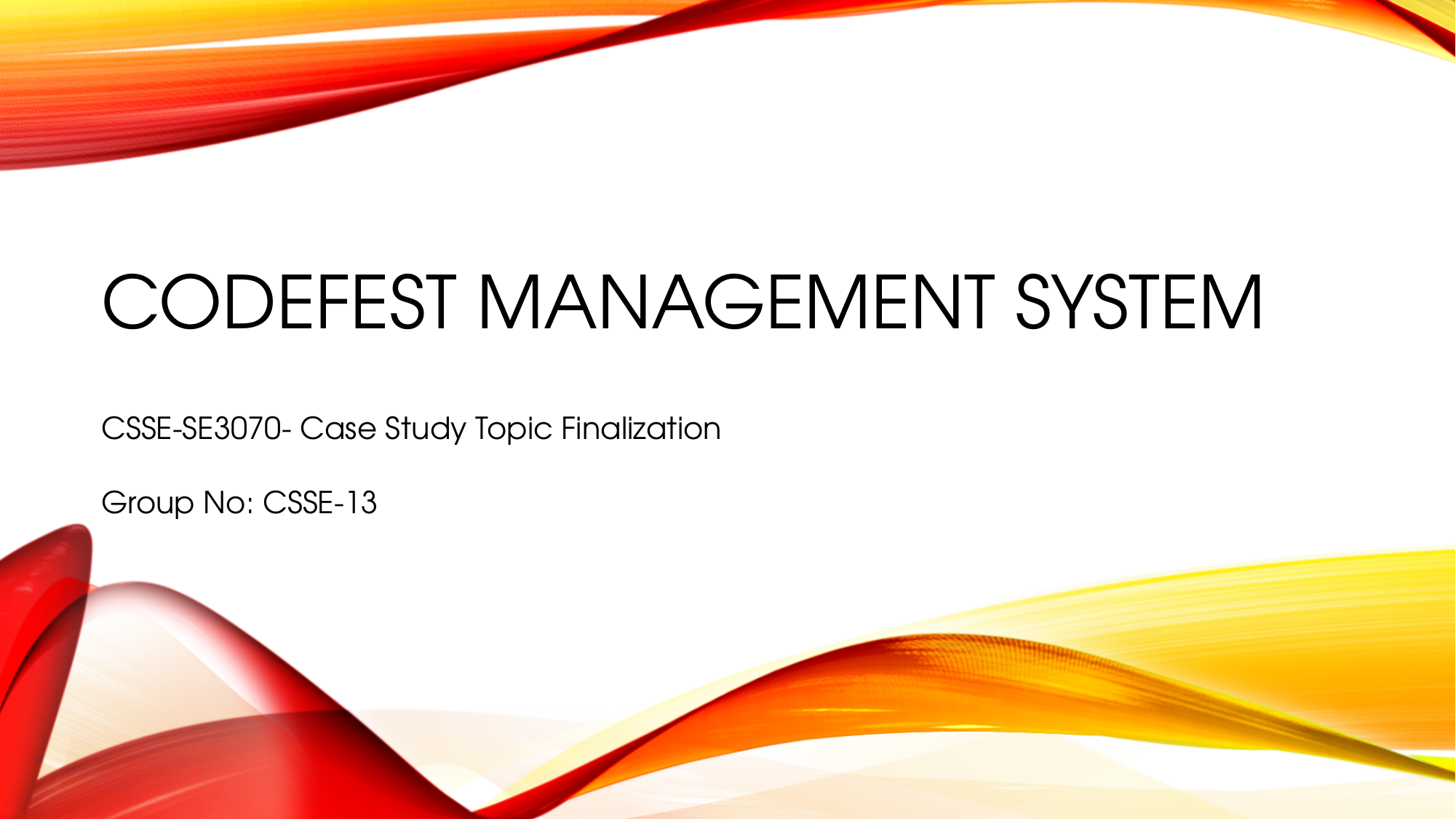

# CodeFest Management System
CSSE-SE3070- Case Study Topic Finalization
Group No: CSSE-13